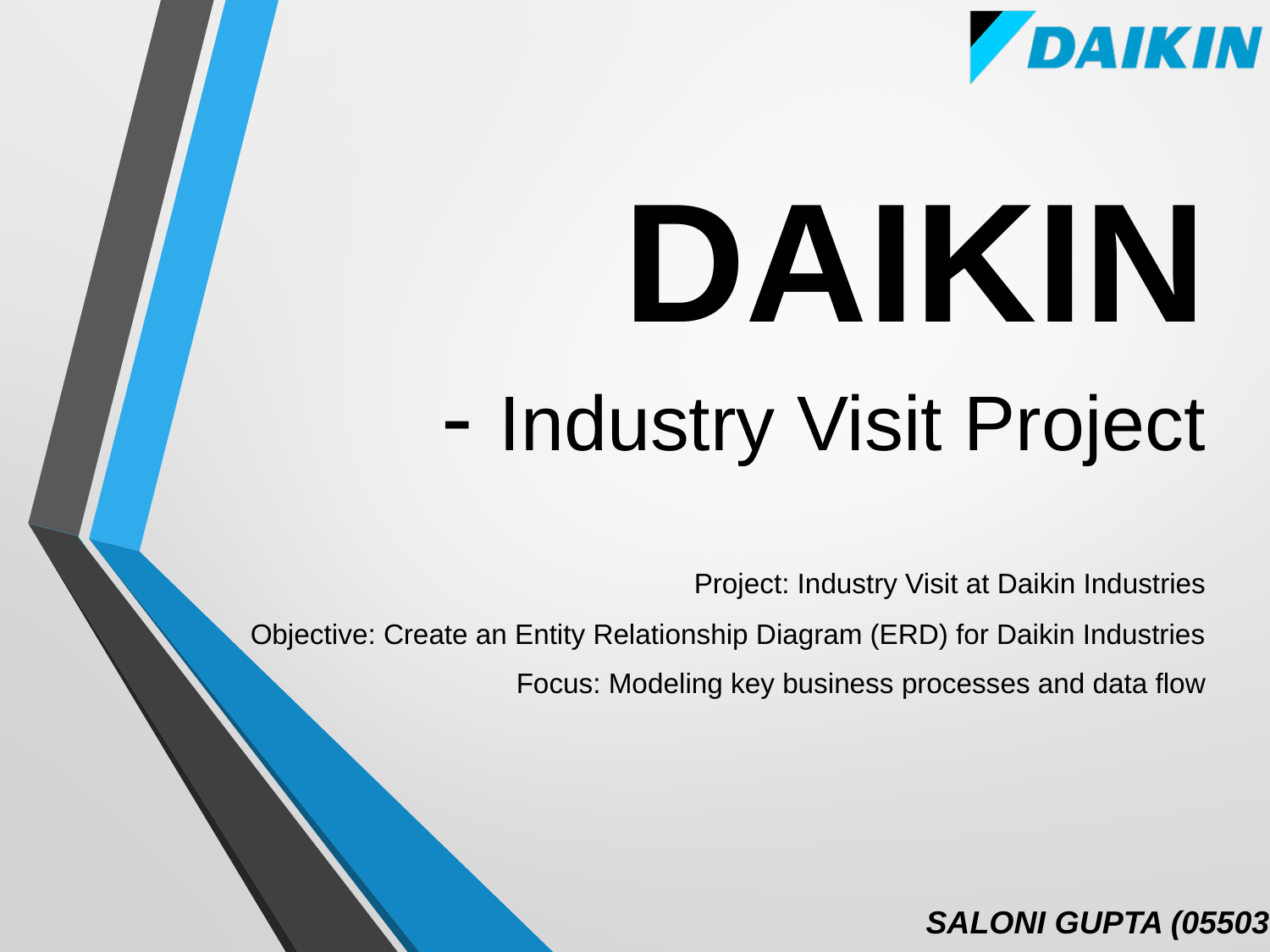

# DAIKIN - Industry Visit Project
Project: Industry Visit at Daikin Industries
Objective: Create an Entity Relationship Diagram (ERD) for Daikin Industries
Focus: Modeling key business processes and data flow
SALONI GUPTA (055039)